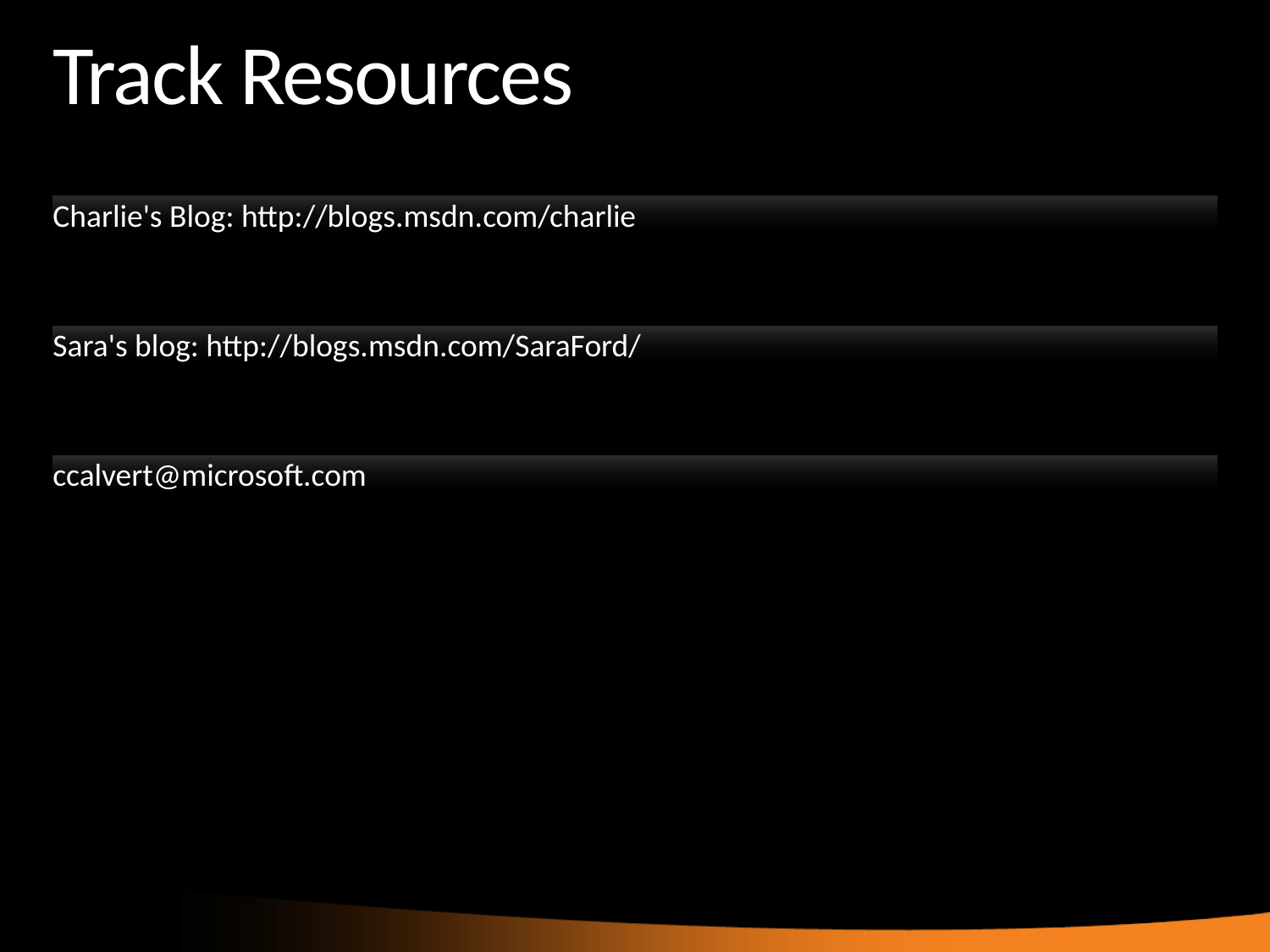

# Track Resources
Charlie's Blog: http://blogs.msdn.com/charlie
Sara's blog: http://blogs.msdn.com/SaraFord/
ccalvert@microsoft.com